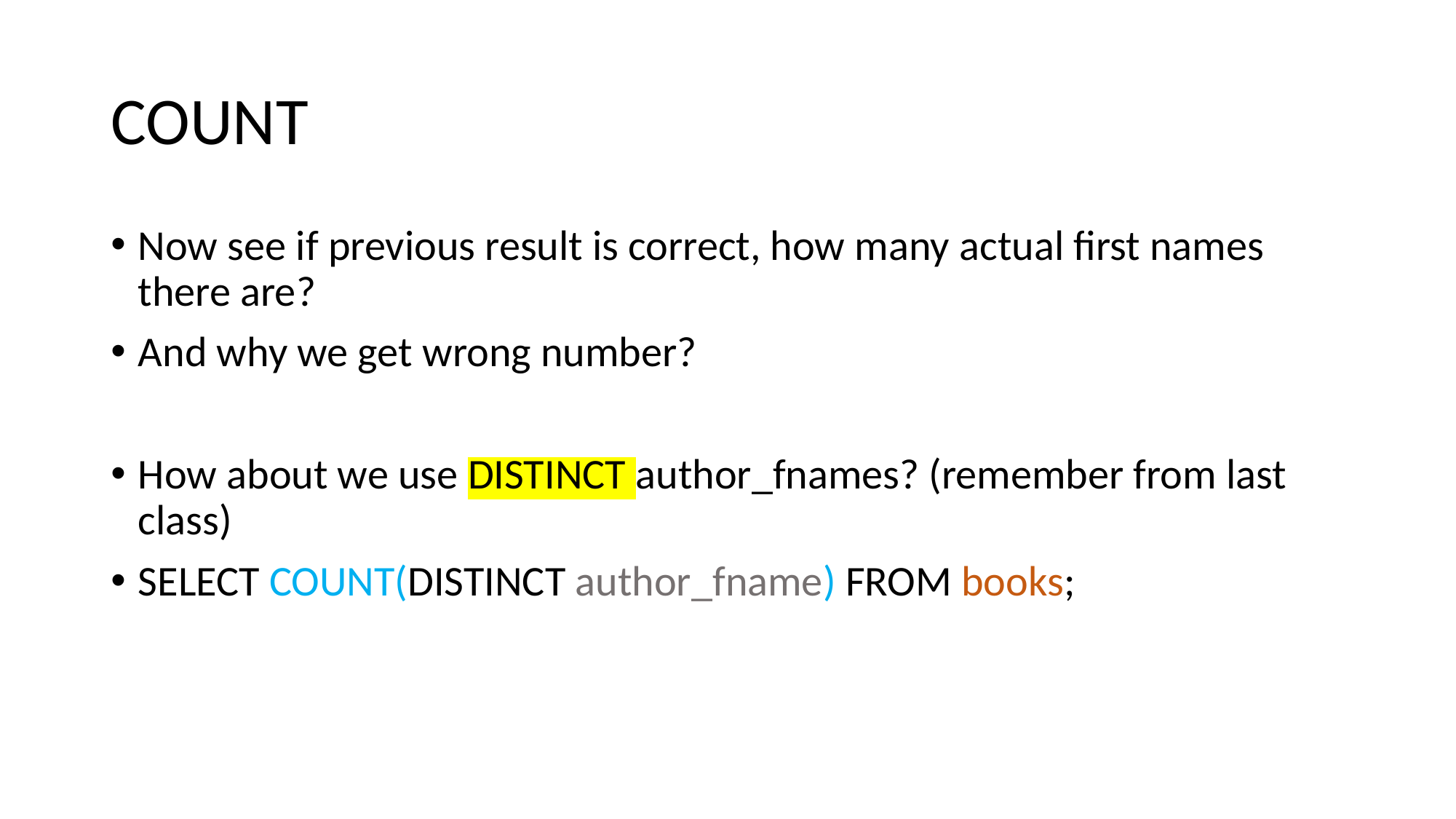

# COUNT
Now see if previous result is correct, how many actual first names there are?
And why we get wrong number?

How about we use DISTINCT author_fnames? (remember from last class)
SELECT COUNT(DISTINCT author_fname) FROM books;